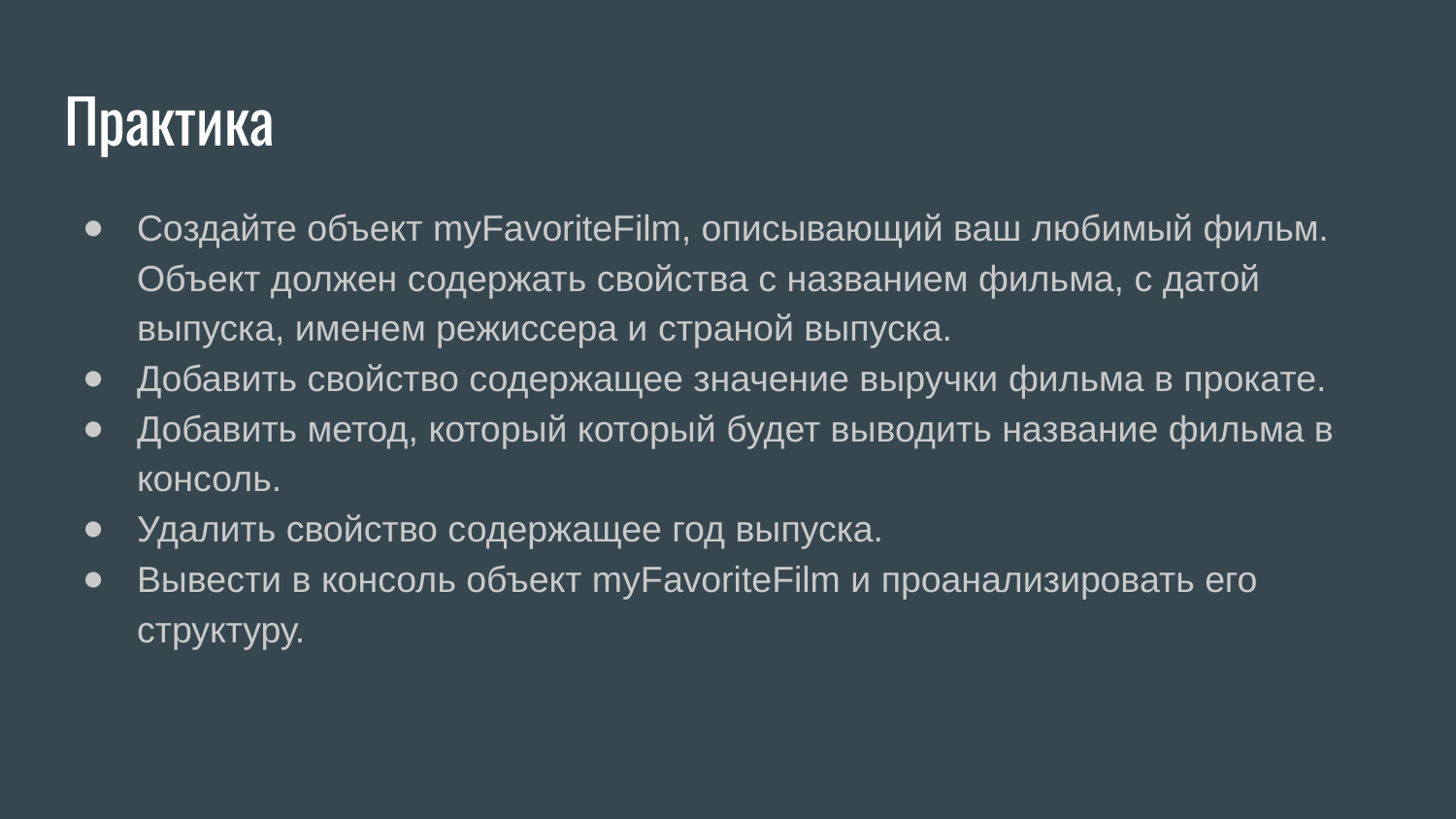

# Практика
Создайте объект myFavoriteFilm, описывающий ваш любимый фильм. Объект должен содержать свойства с названием фильма, с датой выпуска, именем режиссера и страной выпуска.
Добавить свойство содержащее значение выручки фильма в прокате.
Добавить метод, который который будет выводить название фильма в консоль.
Удалить свойство содержащее год выпуска.
Вывести в консоль объект myFavoriteFilm и проанализировать его структуру.